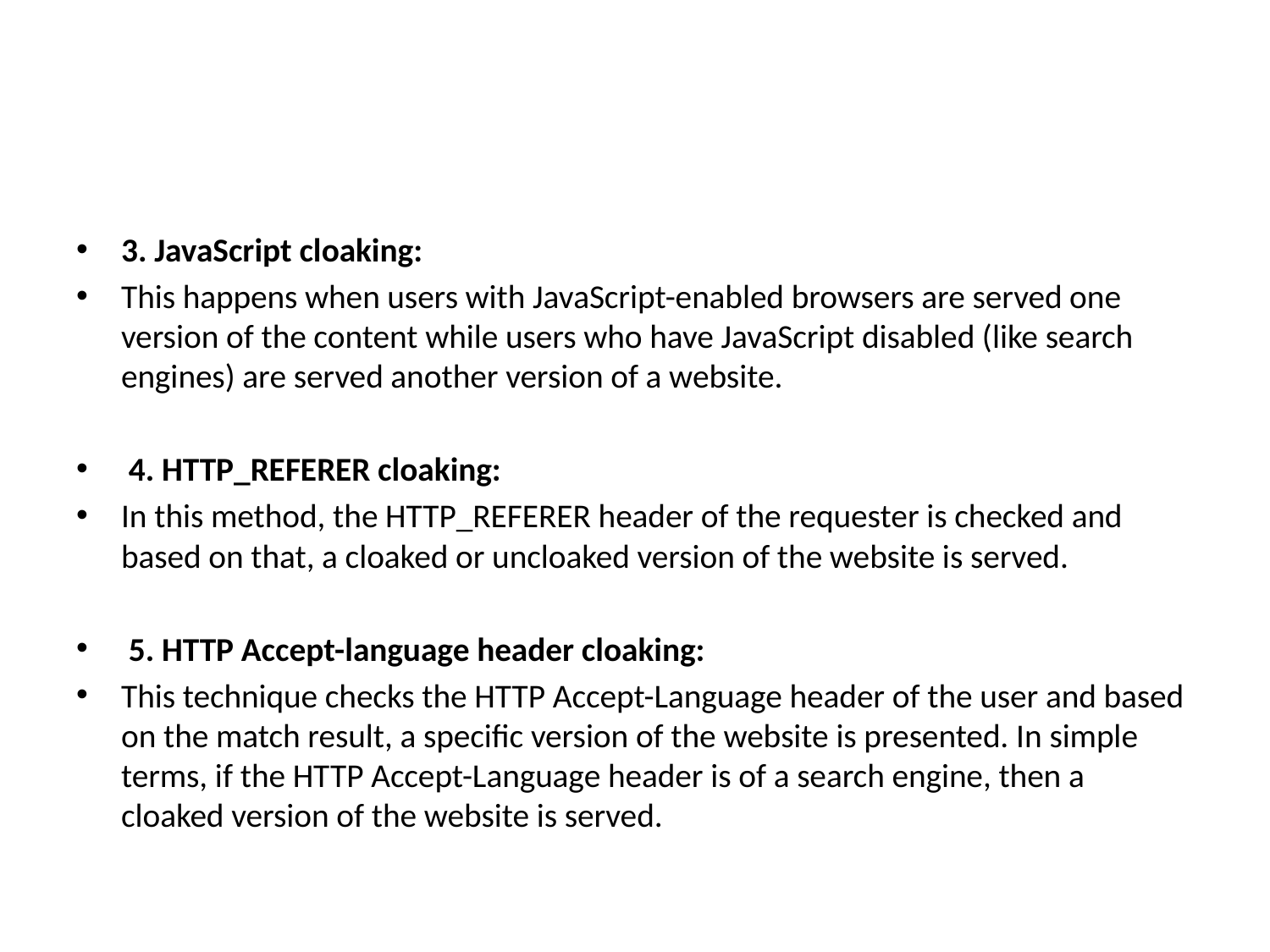

#
3. JavaScript cloaking:
This happens when users with JavaScript-enabled browsers are served one version of the content while users who have JavaScript disabled (like search engines) are served another version of a website.

 4. HTTP_REFERER cloaking:
In this method, the HTTP_REFERER header of the requester is checked and based on that, a cloaked or uncloaked version of the website is served.

 5. HTTP Accept-language header cloaking:
This technique checks the HTTP Accept-Language header of the user and based on the match result, a specific version of the website is presented. In simple terms, if the HTTP Accept-Language header is of a search engine, then a cloaked version of the website is served.